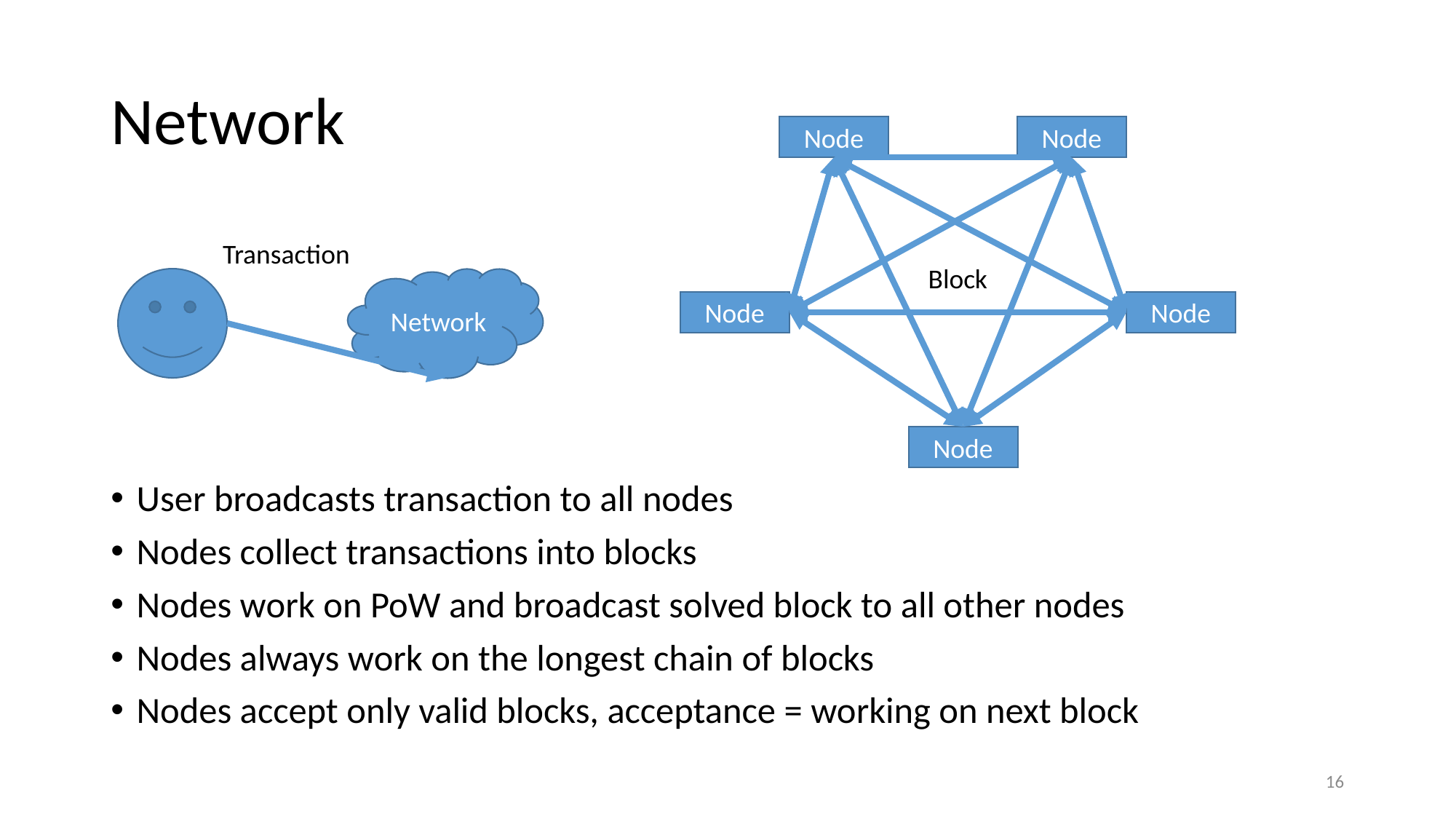

# Network
Node
Node
Transaction
Block

Network
Node
Node
Node
User broadcasts transaction to all nodes
Nodes collect transactions into blocks
Nodes work on PoW and broadcast solved block to all other nodes
Nodes always work on the longest chain of blocks
Nodes accept only valid blocks, acceptance = working on next block

16